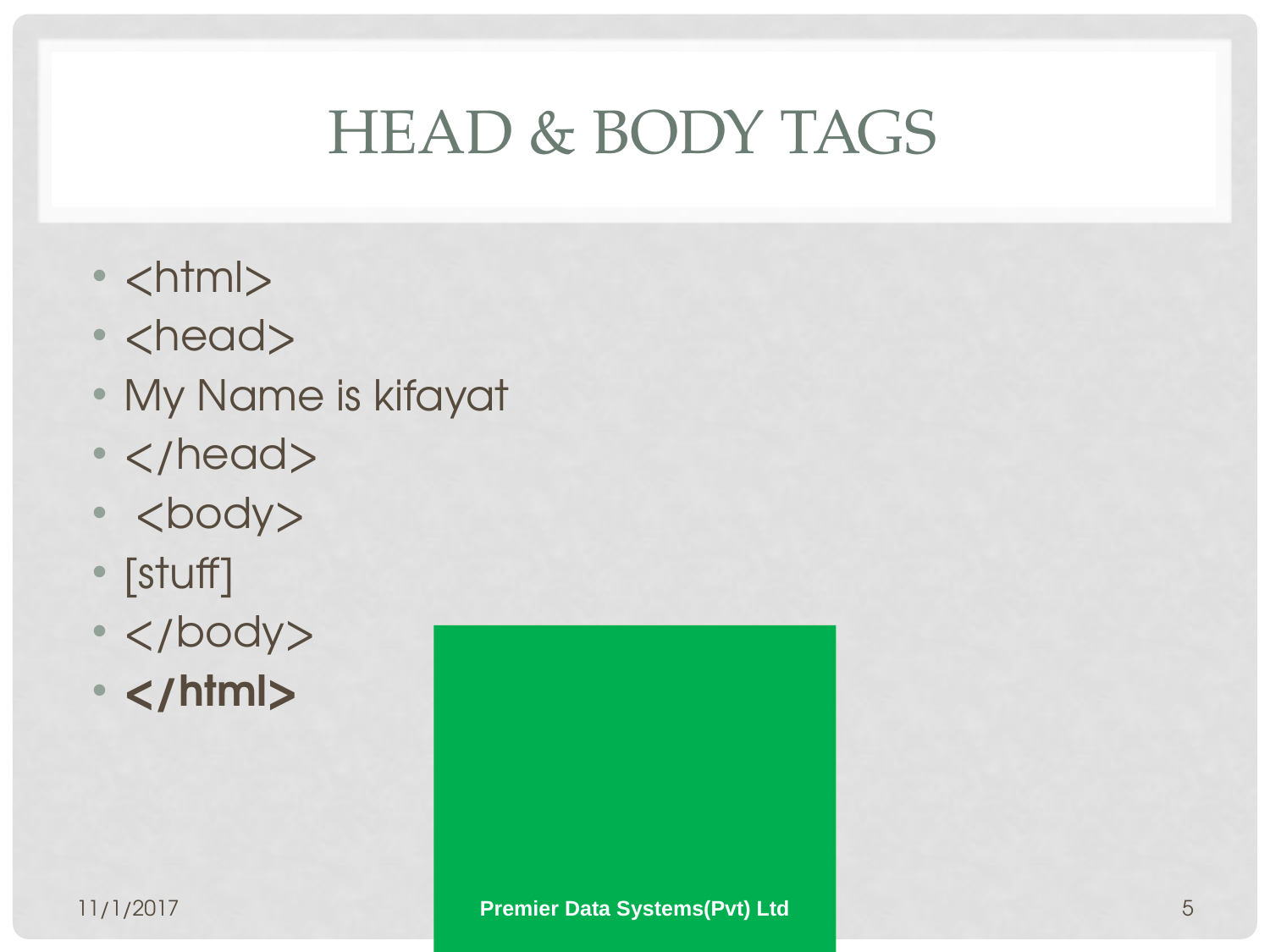

# Head & body Tags
<html>
<head>
My Name is kifayat
</head>
 <body>
[stuff]
</body>
</html>
11/1/2017
Premier Data Systems(Pvt) Ltd
5